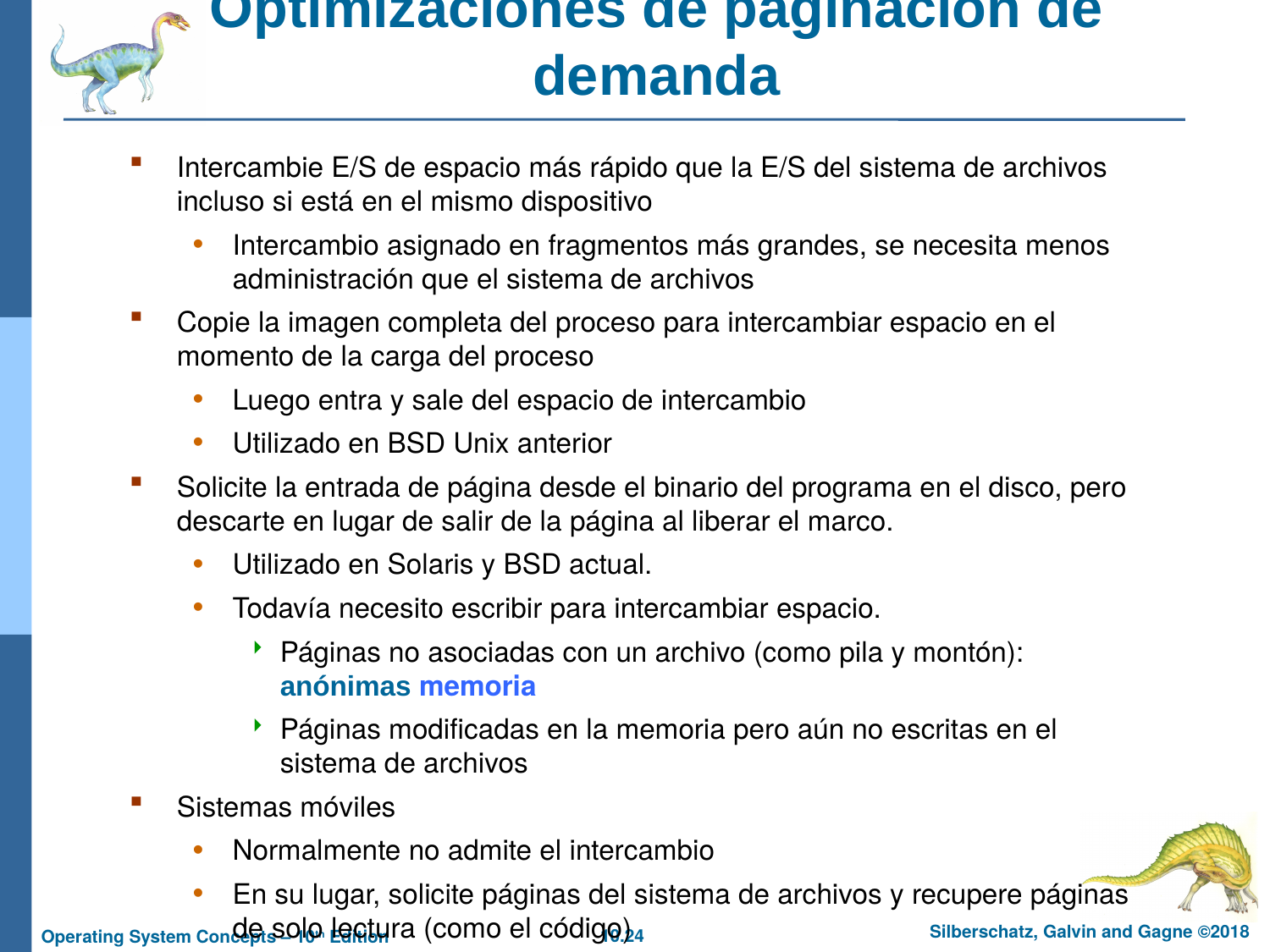

# Optimizaciones de paginación de demanda
Intercambie E/S de espacio más rápido que la E/S del sistema de archivos incluso si está en el mismo dispositivo
Intercambio asignado en fragmentos más grandes, se necesita menos administración que el sistema de archivos
Copie la imagen completa del proceso para intercambiar espacio en el momento de la carga del proceso
Luego entra y sale del espacio de intercambio
Utilizado en BSD Unix anterior
Solicite la entrada de página desde el binario del programa en el disco, pero descarte en lugar de salir de la página al liberar el marco.
Utilizado en Solaris y BSD actual.
Todavía necesito escribir para intercambiar espacio.
Páginas no asociadas con un archivo (como pila y montón): anónimas memoria
Páginas modificadas en la memoria pero aún no escritas en el sistema de archivos
Sistemas móviles
Normalmente no admite el intercambio
En su lugar, solicite páginas del sistema de archivos y recupere páginas de solo lectura (como el código)